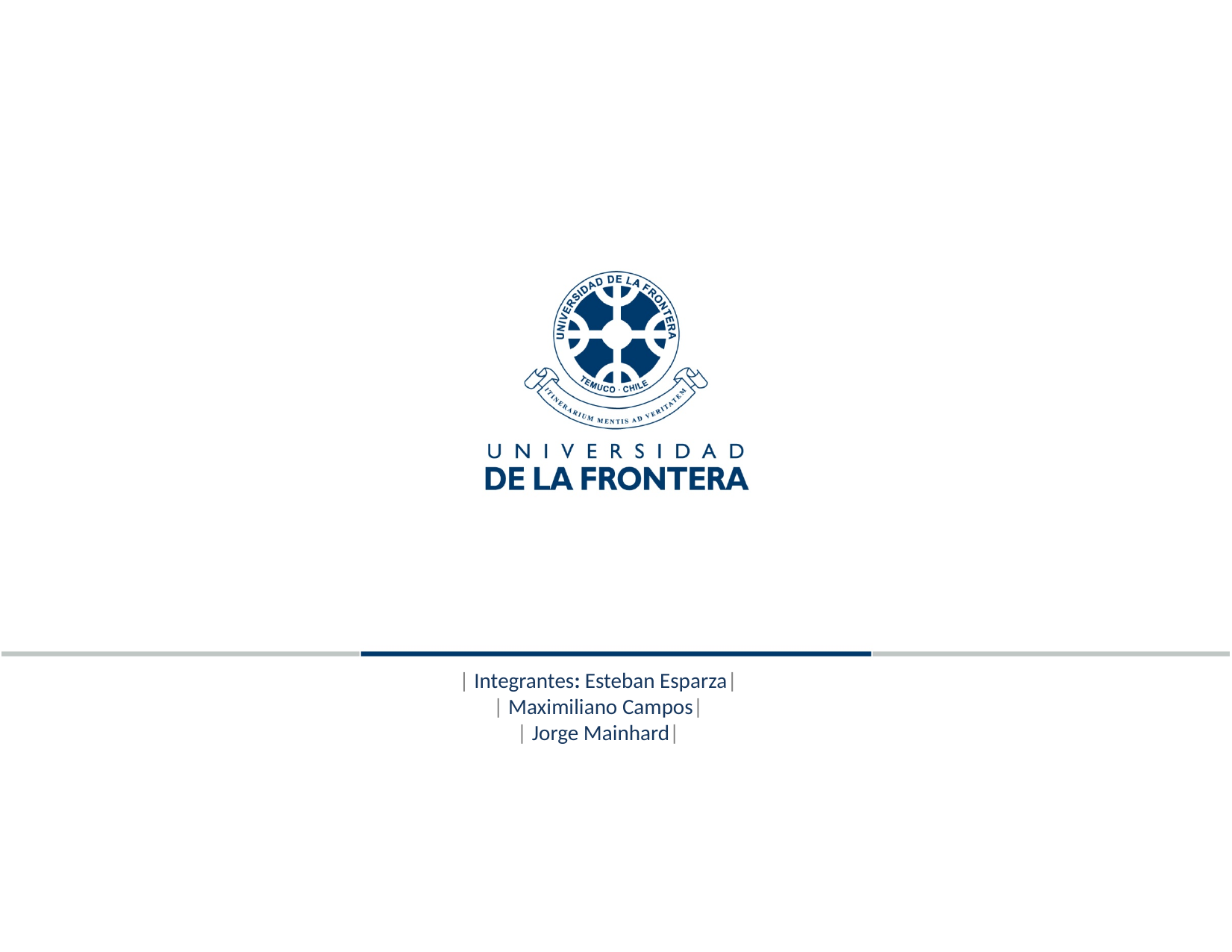

| Integrantes: Esteban Esparza|
| Maximiliano Campos|
| Jorge Mainhard|